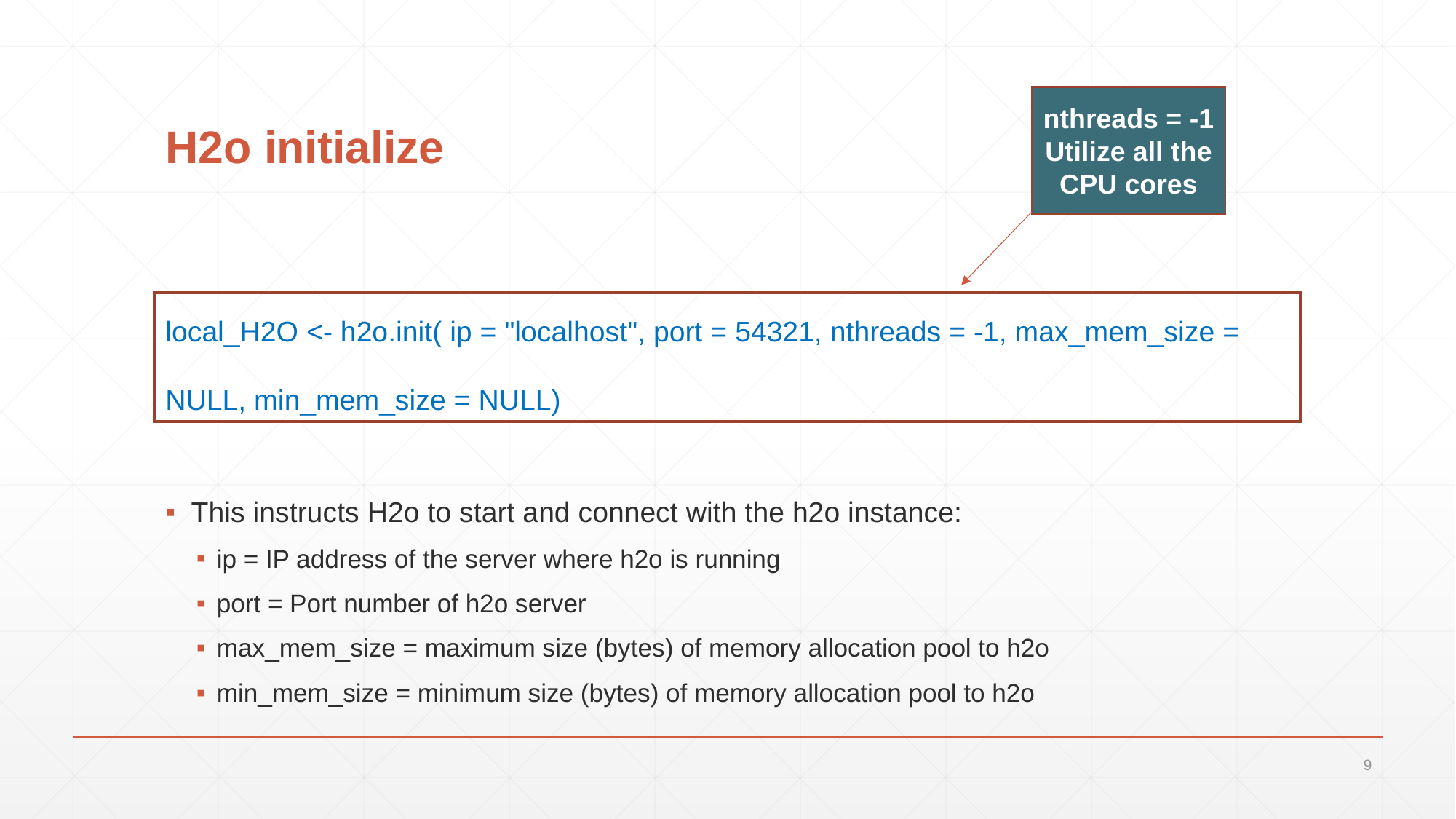

nthreads = -1 Utilize all the CPU cores
# H2o initialize

local_H2O <- h2o.init( ip = "localhost", port = 54321, nthreads = -1, max_mem_size = NULL, min_mem_size = NULL)

This instructs H2o to start and connect with the h2o instance:
ip = IP address of the server where h2o is running
port = Port number of h2o server
max_mem_size = maximum size (bytes) of memory allocation pool to h2o
min_mem_size = minimum size (bytes) of memory allocation pool to h2o

9